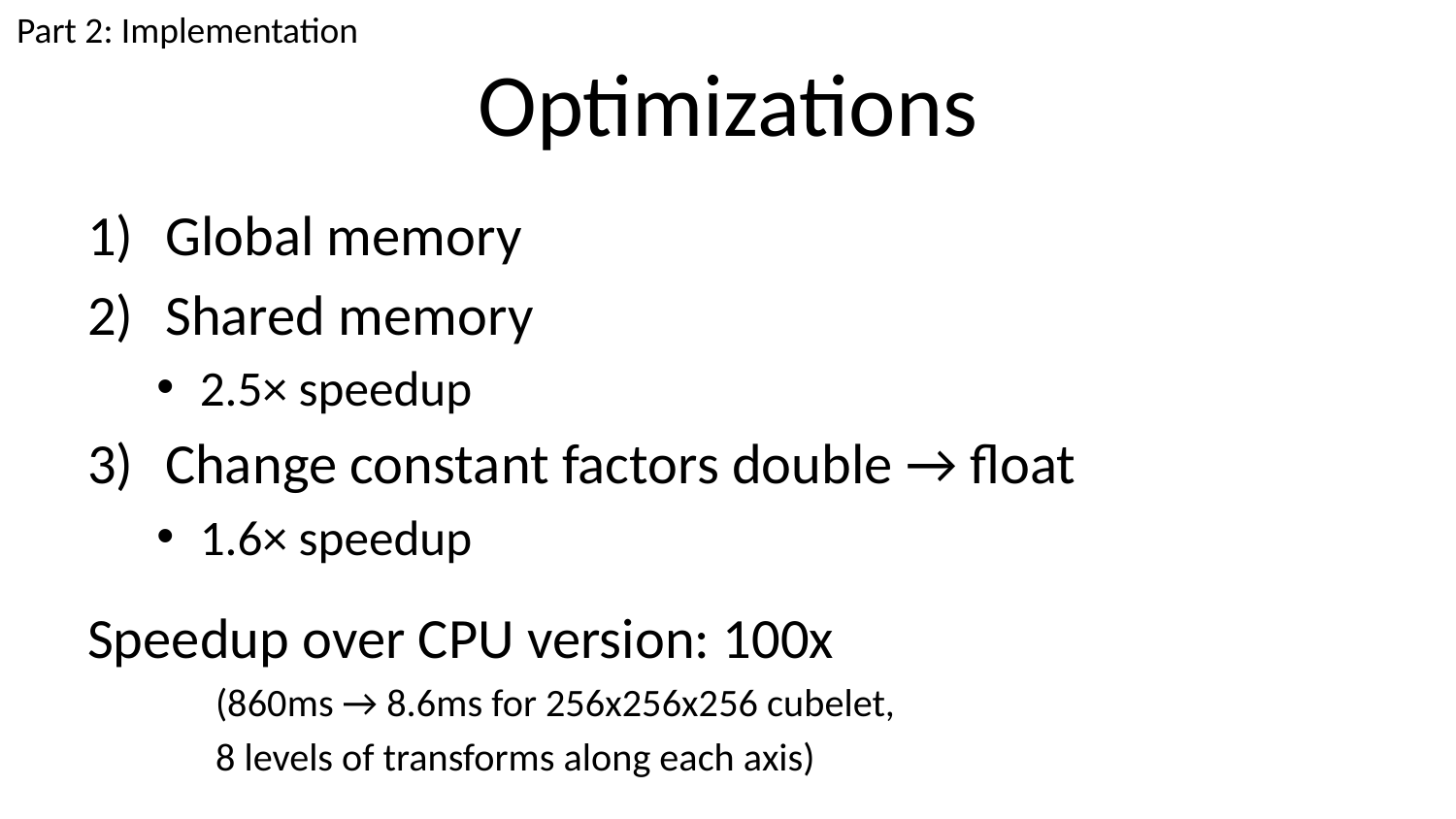

Part 2: Implementation
# Optimizations
Global memory
Shared memory
2.5× speedup
Change constant factors double → float
1.6× speedup

Speedup over CPU version: 100x
	(860ms → 8.6ms for 256x256x256 cubelet,
	8 levels of transforms along each axis)